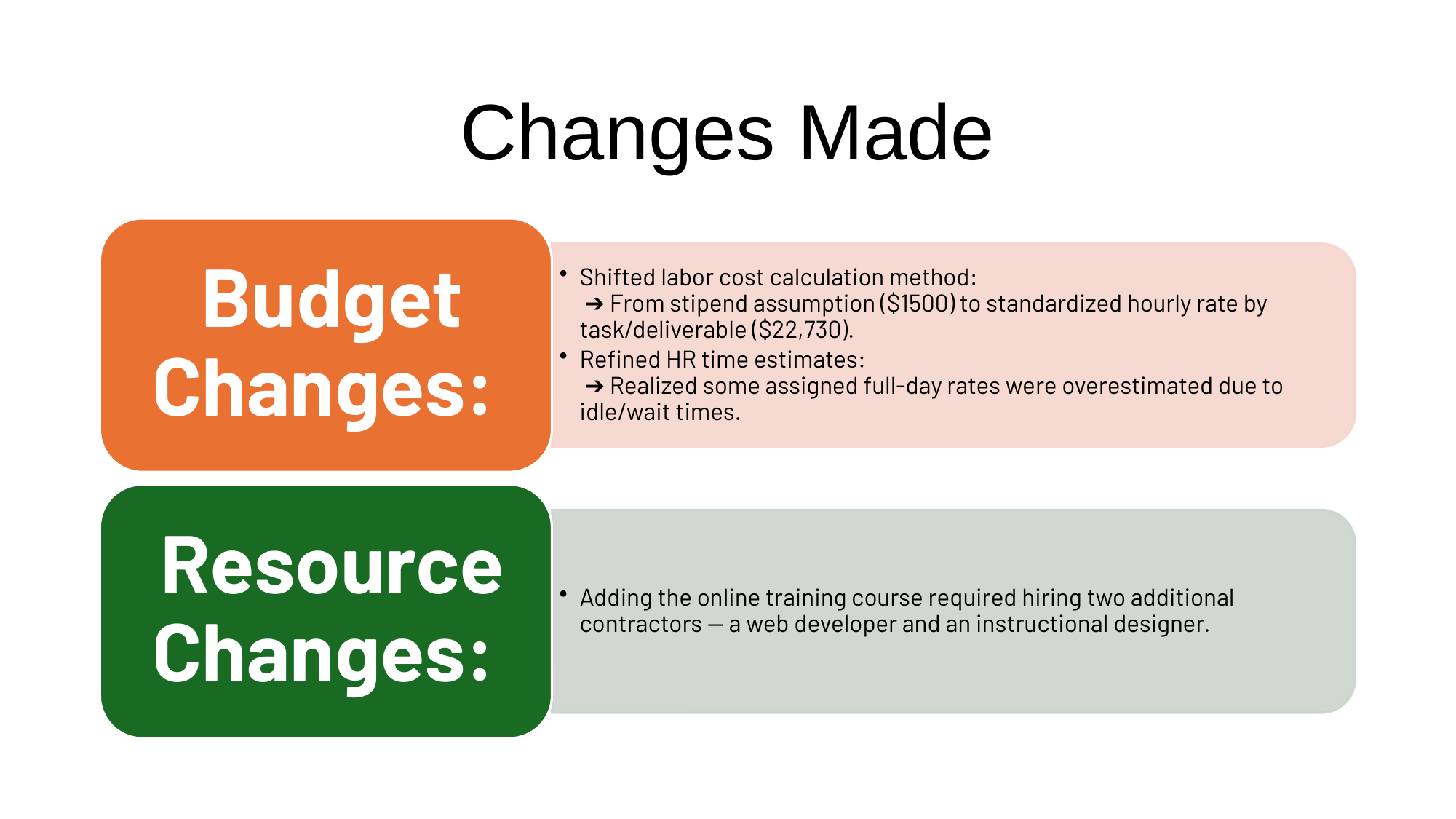

# Changes Made
Shifted labor cost calculation method:
 ➔ From stipend assumption ($1500) to standardized hourly rate by task/deliverable ($22,730).
Refined HR time estimates:
 ➔ Realized some assigned full-day rates were overestimated due to idle/wait times.
Budget Changes:
Adding the online training course required hiring two additional contractors — a web developer and an instructional designer.
Resource Changes: